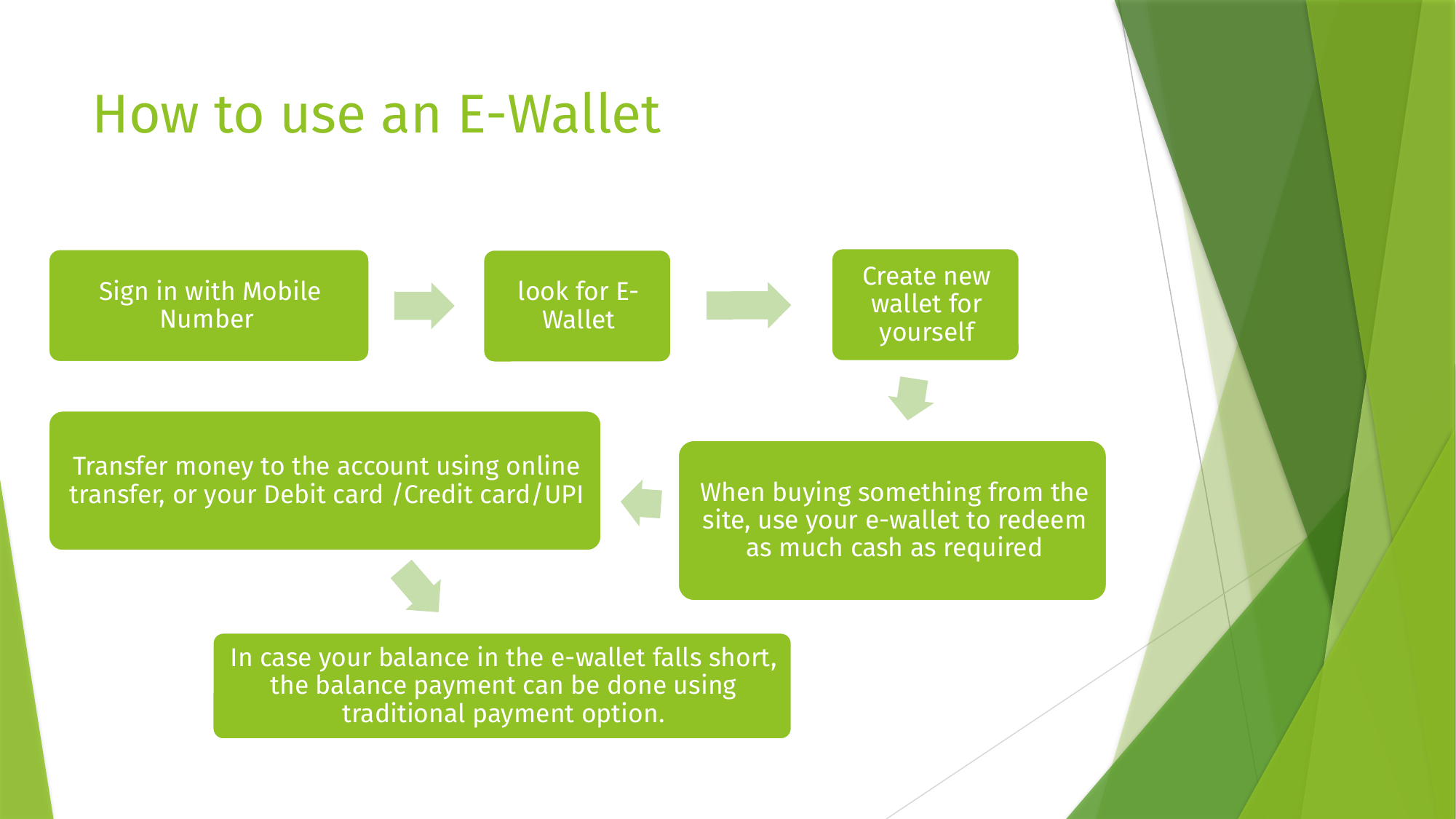

# How to use an E-Wallet
Sign in with Mobile Number

look for E-Wallet

Create new wallet for yourself

When buying something from the site, use your e-wallet to redeem as much cash as required

Transfer money to the account using online transfer, or your Debit card /Credit card/UPI

In case your balance in the e-wallet falls short, the balance payment can be done using traditional payment option.